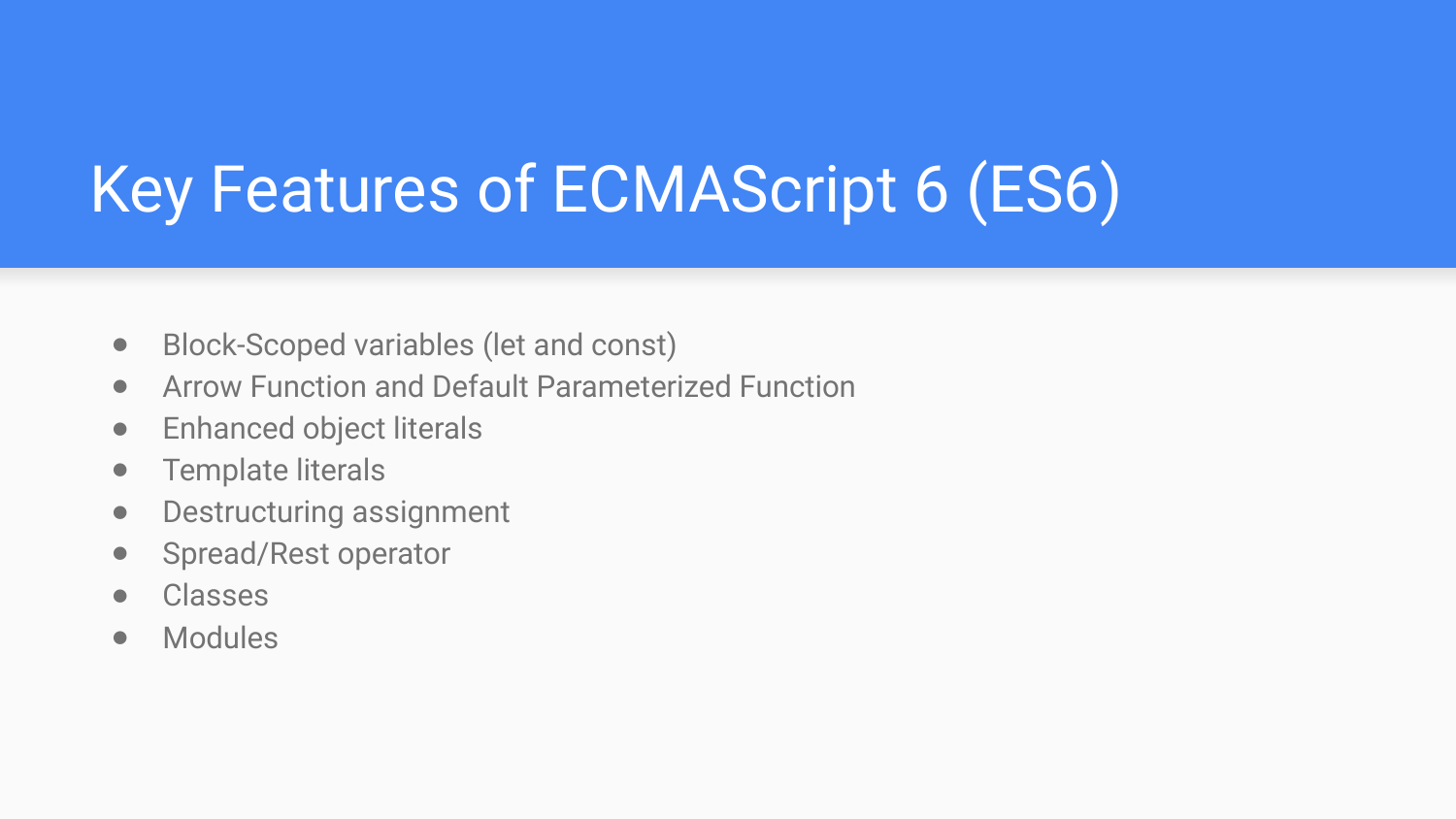

# Key Features of ECMAScript 6 (ES6)
Block-Scoped variables (let and const)
Arrow Function and Default Parameterized Function
Enhanced object literals
Template literals
Destructuring assignment
Spread/Rest operator
Classes
Modules